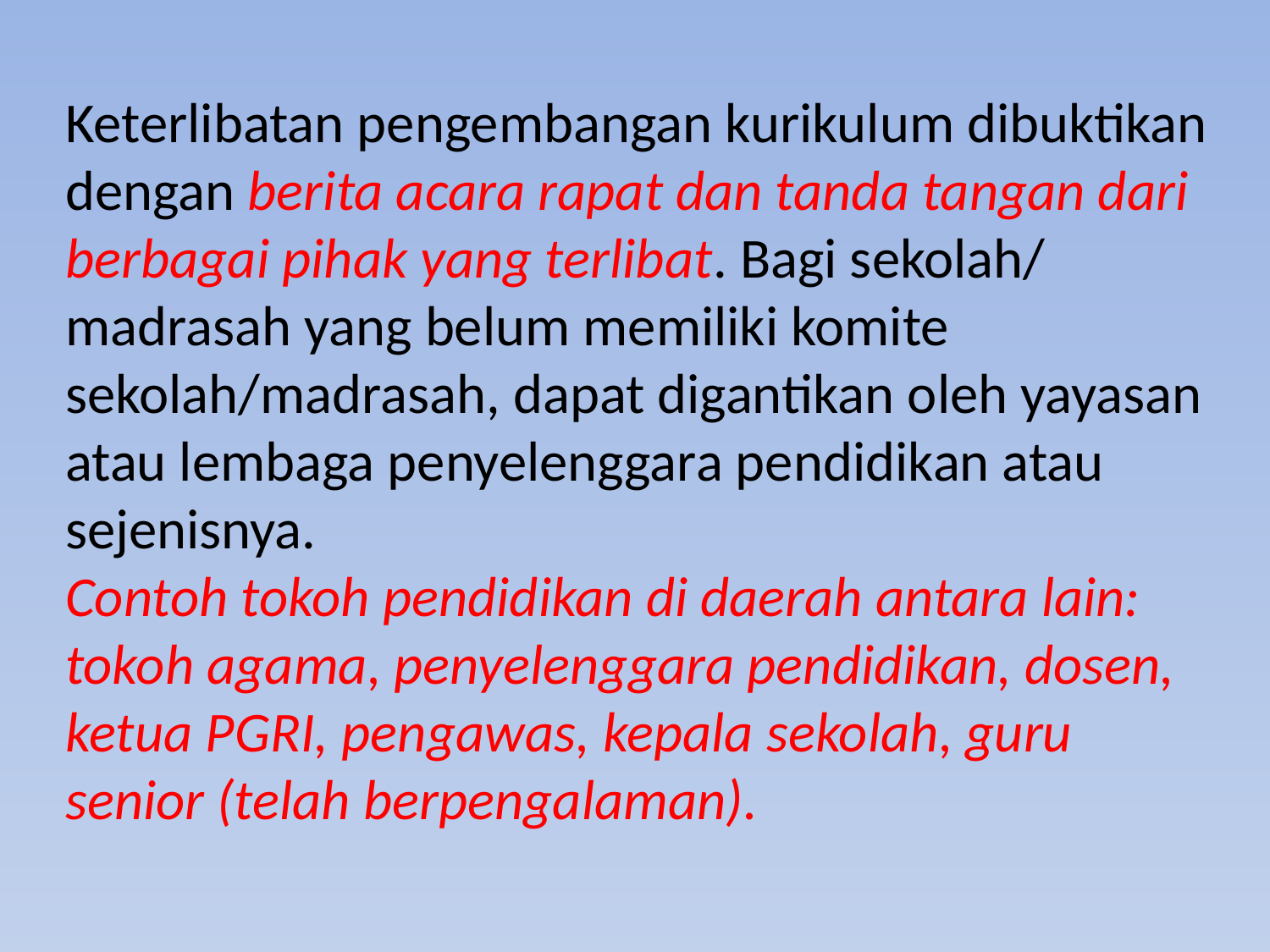

Keterlibatan pengembangan kurikulum dibuktikan dengan berita acara rapat dan tanda tangan dari berbagai pihak yang terlibat. Bagi sekolah/ madrasah yang belum memiliki komite sekolah/madrasah, dapat digantikan oleh yayasan atau lembaga penyelenggara pendidikan atau sejenisnya.
Contoh tokoh pendidikan di daerah antara lain: tokoh agama, penyelenggara pendidikan, dosen, ketua PGRI, pengawas, kepala sekolah, guru senior (telah berpengalaman).